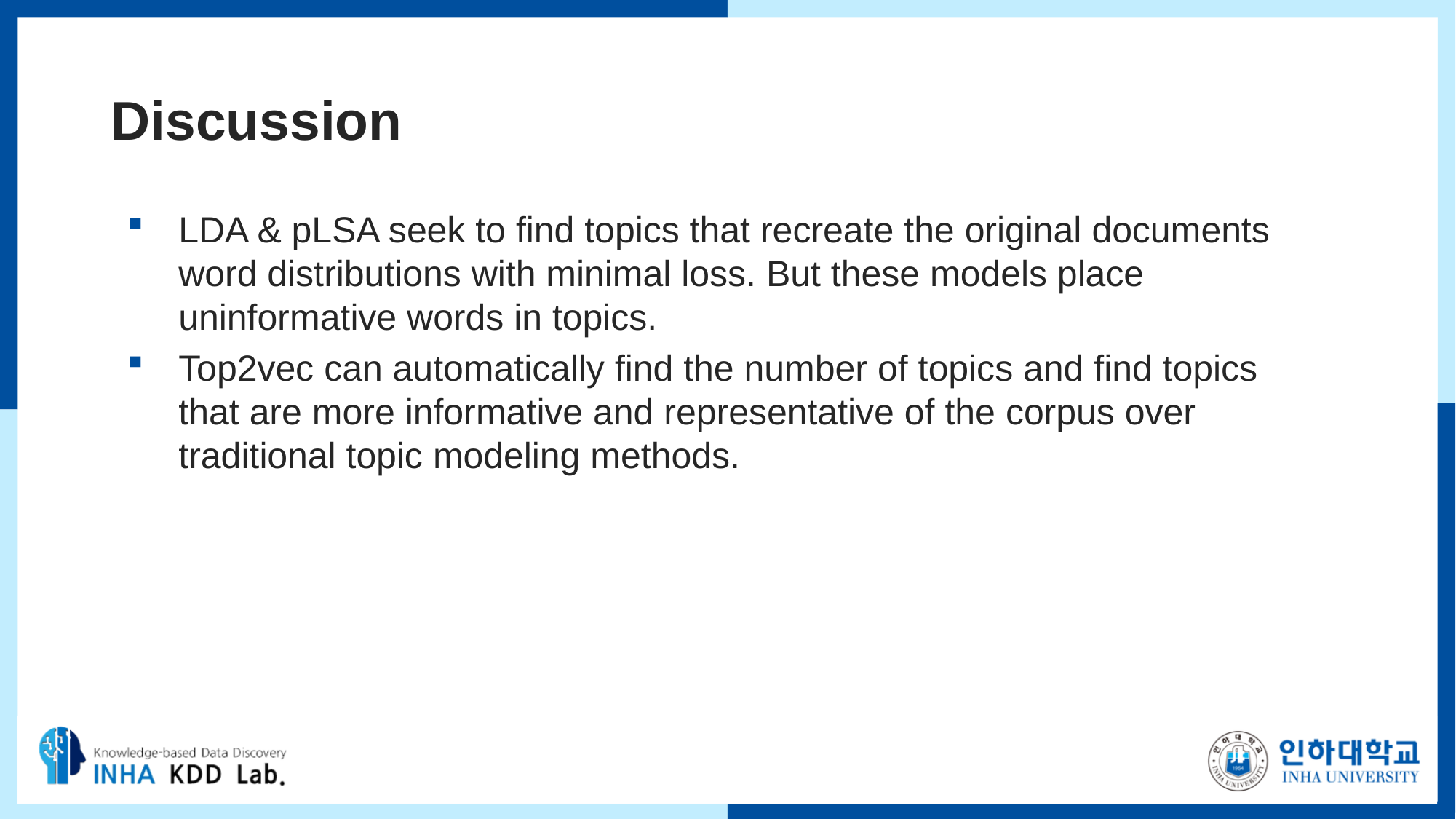

# Discussion

LDA & pLSA seek to find topics that recreate the original documents word distributions with minimal loss. But these models place uninformative words in topics.
Top2vec can automatically find the number of topics and find topics that are more informative and representative of the corpus over traditional topic modeling methods.

15